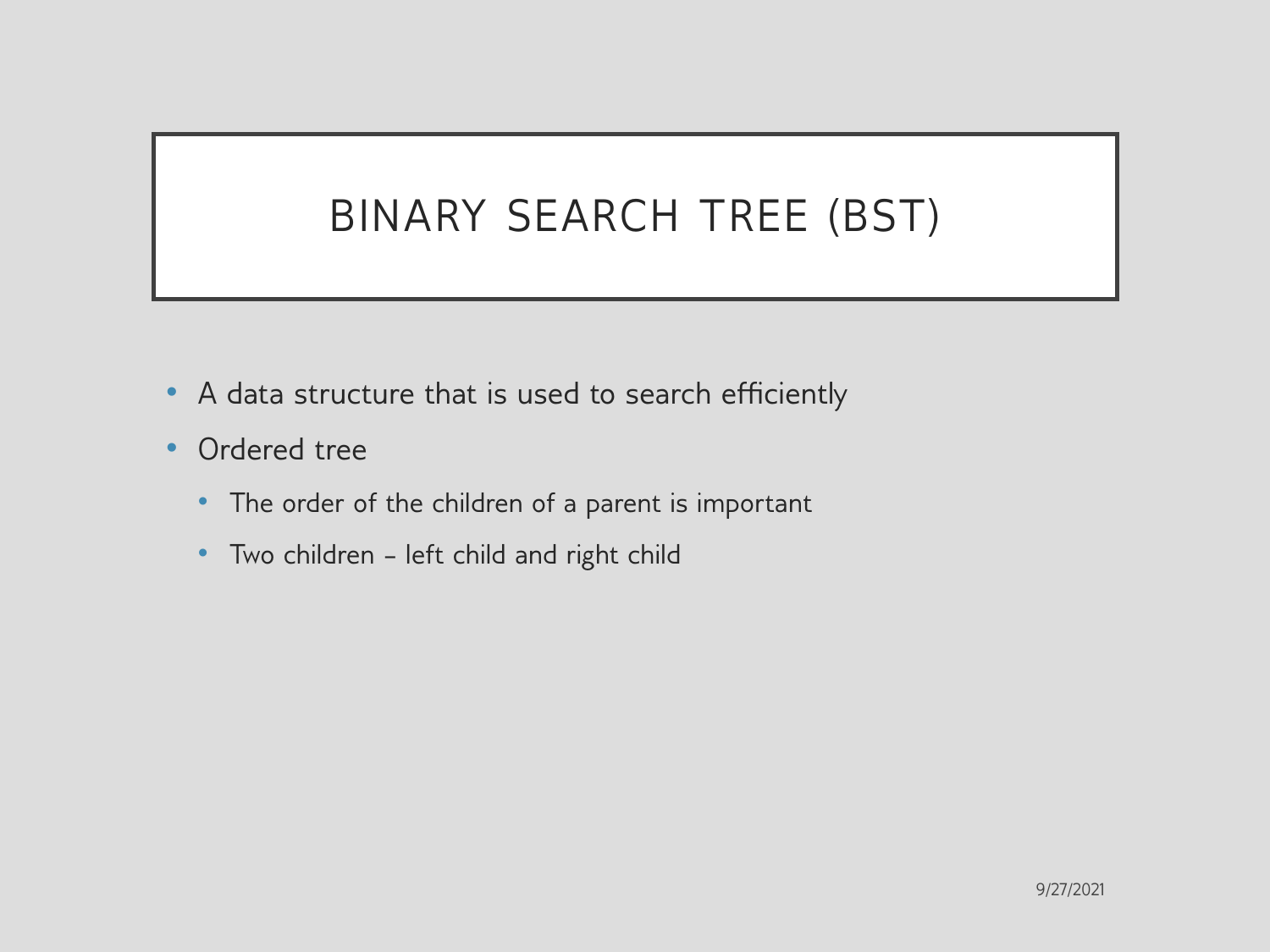

# Binary search tree (BST)
A data structure that is used to search efficiently
Ordered tree
The order of the children of a parent is important
Two children – left child and right child
9/27/2021